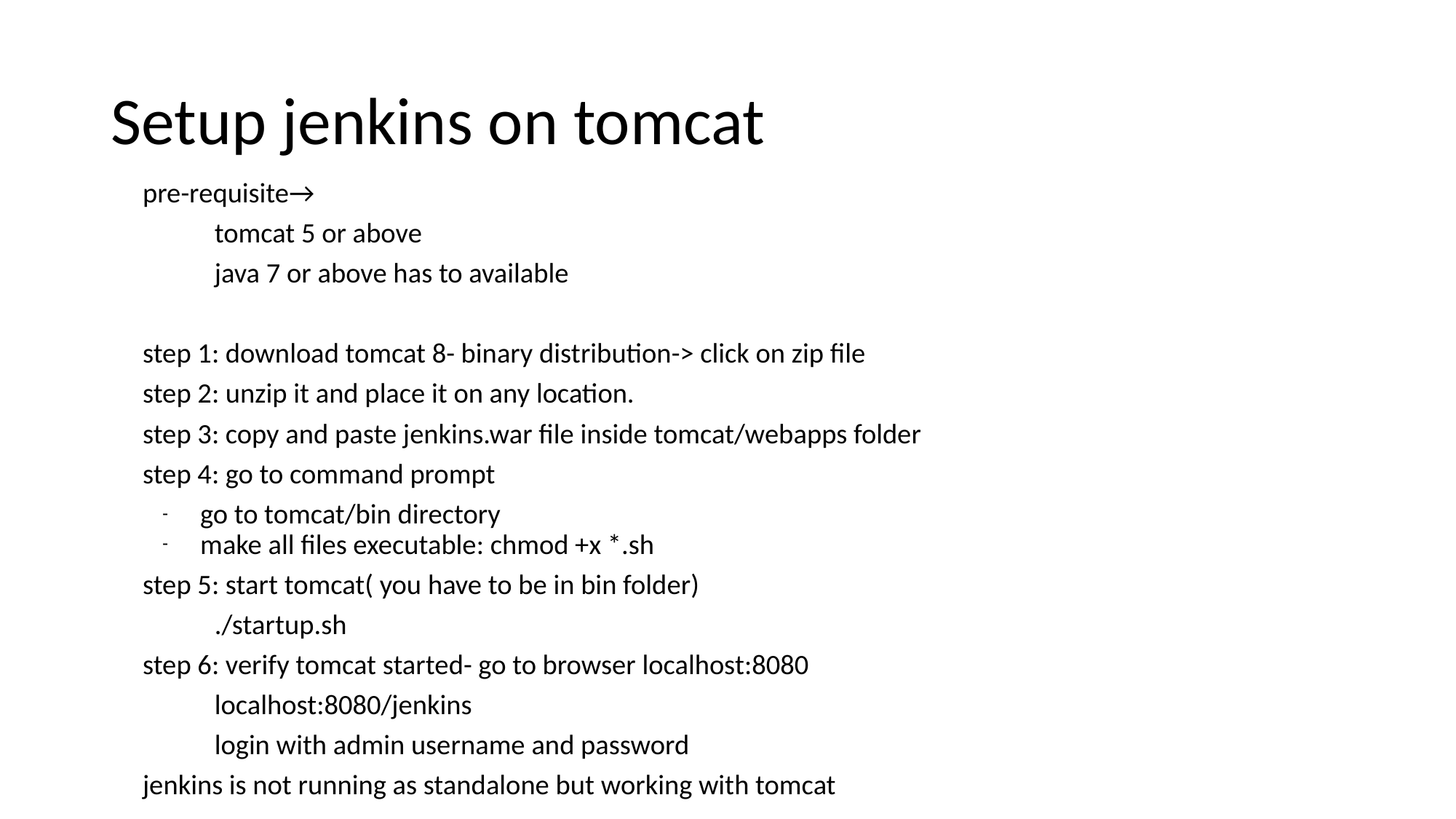

# Setup jenkins on tomcat
pre-requisite→
	tomcat 5 or above
	java 7 or above has to available

step 1: download tomcat 8- binary distribution-> click on zip file
step 2: unzip it and place it on any location.
step 3: copy and paste jenkins.war file inside tomcat/webapps folder
step 4: go to command prompt
go to tomcat/bin directory
make all files executable: chmod +x *.sh
step 5: start tomcat( you have to be in bin folder)
	./startup.sh
step 6: verify tomcat started- go to browser localhost:8080
	localhost:8080/jenkins
	login with admin username and password
jenkins is not running as standalone but working with tomcat